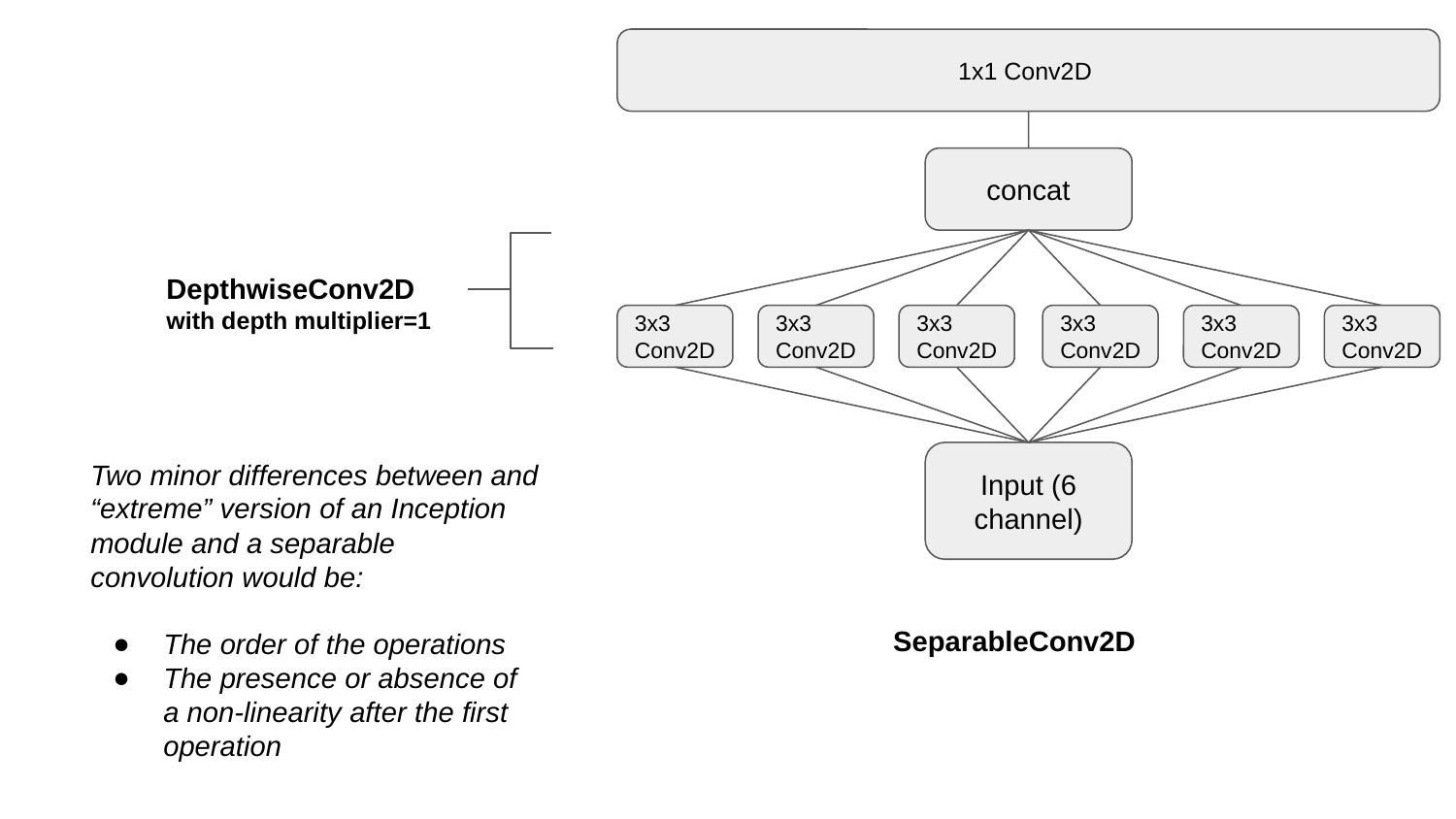

1x1 Conv2D
concat
Input (6 channel)
DepthwiseConv2D
with depth multiplier=1
3x3 Conv2D
3x3 Conv2D
3x3 Conv2D
3x3 Conv2D
3x3 Conv2D
3x3 Conv2D
Two minor differences between and “extreme” version of an Inception module and a separable convolution would be:

The order of the operations
The presence or absence of a non-linearity after the first operation

SeparableConv2D